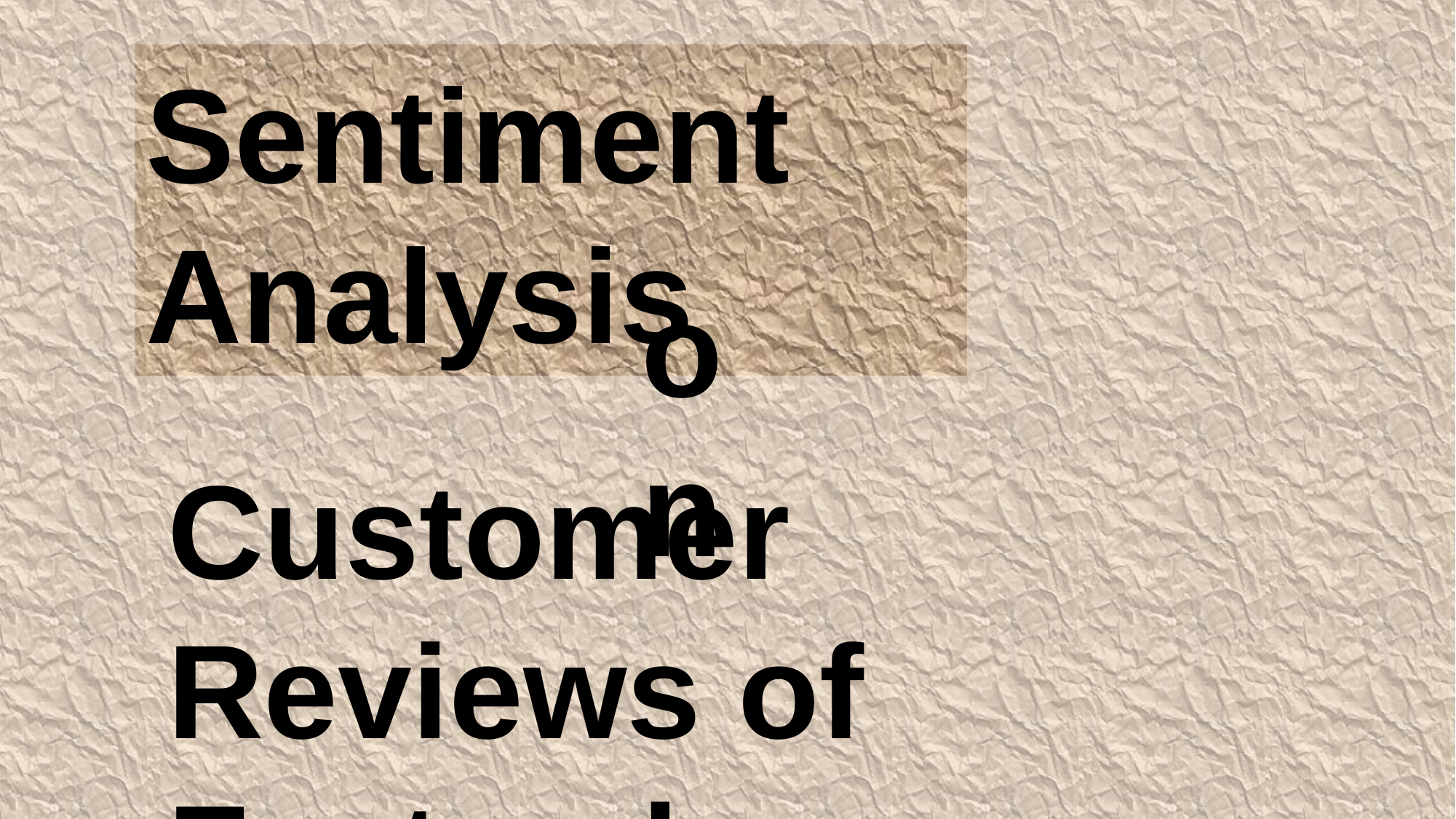

Sentiment Analysis
on
Customer Reviews of Fastrack Watches